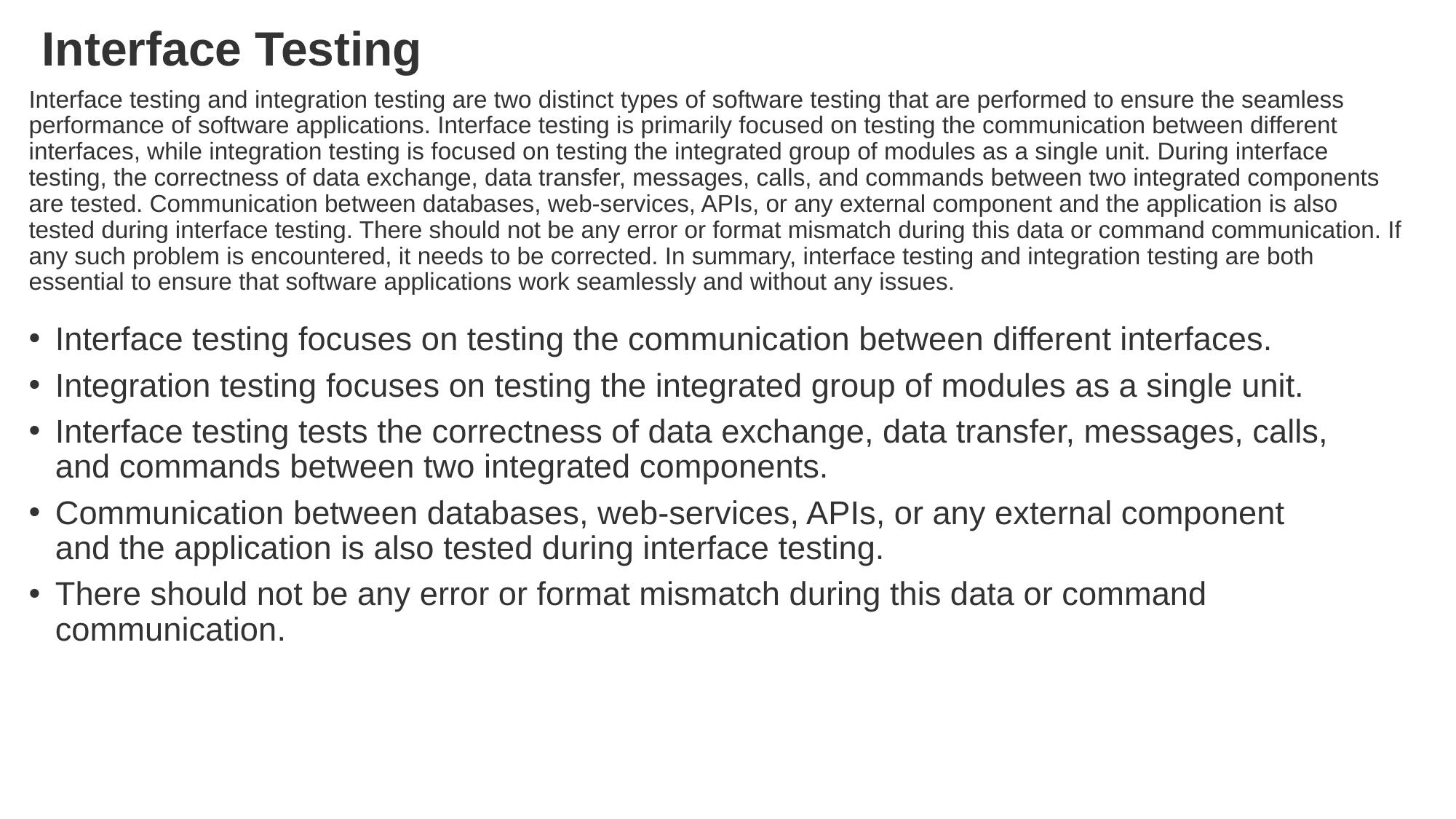

# Interface Testing
Interface testing and integration testing are two distinct types of software testing that are performed to ensure the seamless performance of software applications. Interface testing is primarily focused on testing the communication between different interfaces, while integration testing is focused on testing the integrated group of modules as a single unit. During interface testing, the correctness of data exchange, data transfer, messages, calls, and commands between two integrated components are tested. Communication between databases, web-services, APIs, or any external component and the application is also tested during interface testing. There should not be any error or format mismatch during this data or command communication. If any such problem is encountered, it needs to be corrected. In summary, interface testing and integration testing are both essential to ensure that software applications work seamlessly and without any issues.
Interface testing focuses on testing the communication between different interfaces.
Integration testing focuses on testing the integrated group of modules as a single unit.
Interface testing tests the correctness of data exchange, data transfer, messages, calls, and commands between two integrated components.
Communication between databases, web-services, APIs, or any external component and the application is also tested during interface testing.
There should not be any error or format mismatch during this data or command communication.